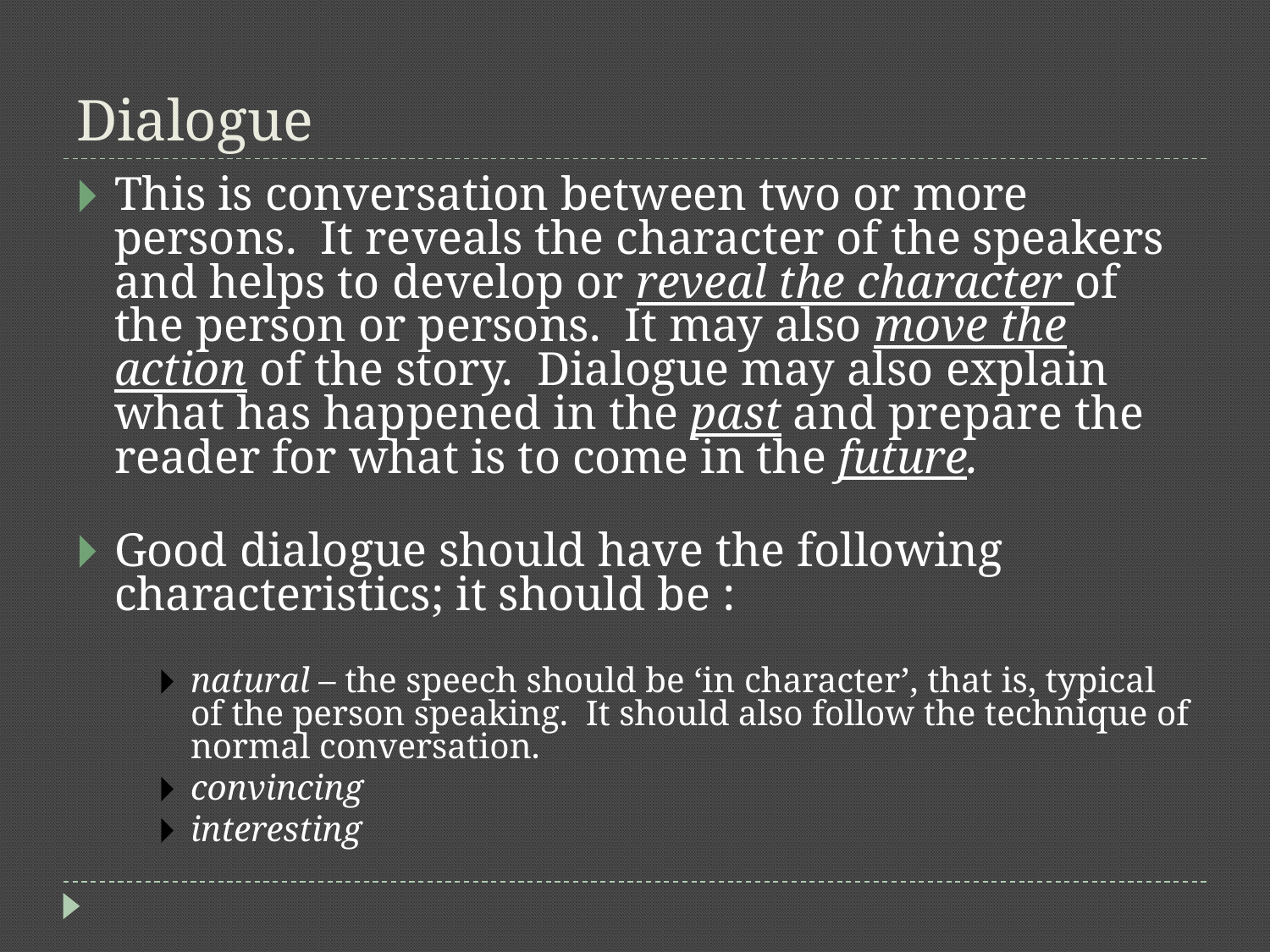

# Dialogue
This is conversation between two or more persons.  It reveals the character of the speakers and helps to develop or reveal the character of the person or persons.  It may also move the action of the story.  Dialogue may also explain what has happened in the past and prepare the reader for what is to come in the future.

Good dialogue should have the following characteristics; it should be :

natural – the speech should be ‘in character’, that is, typical of the person speaking.  It should also follow the technique of normal conversation.
convincing
interesting